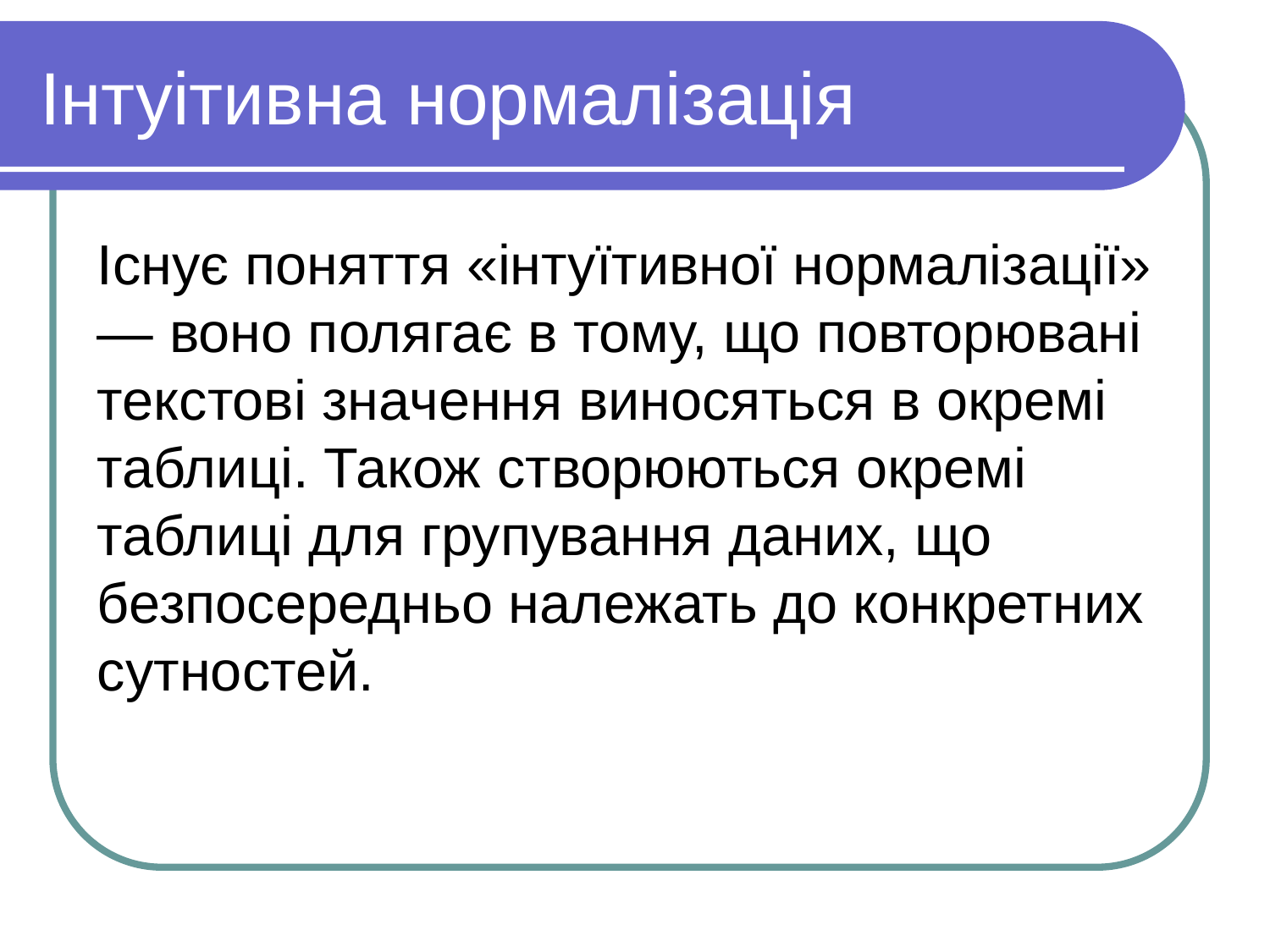

Інтуітивна нормалізація
Існує поняття «інтуїтивної нормалізації» — воно полягає в тому, що повторювані текстові значення виносяться в окремі таблиці. Також створюються окремі таблиці для групування даних, що безпосередньо належать до конкретних сутностей.